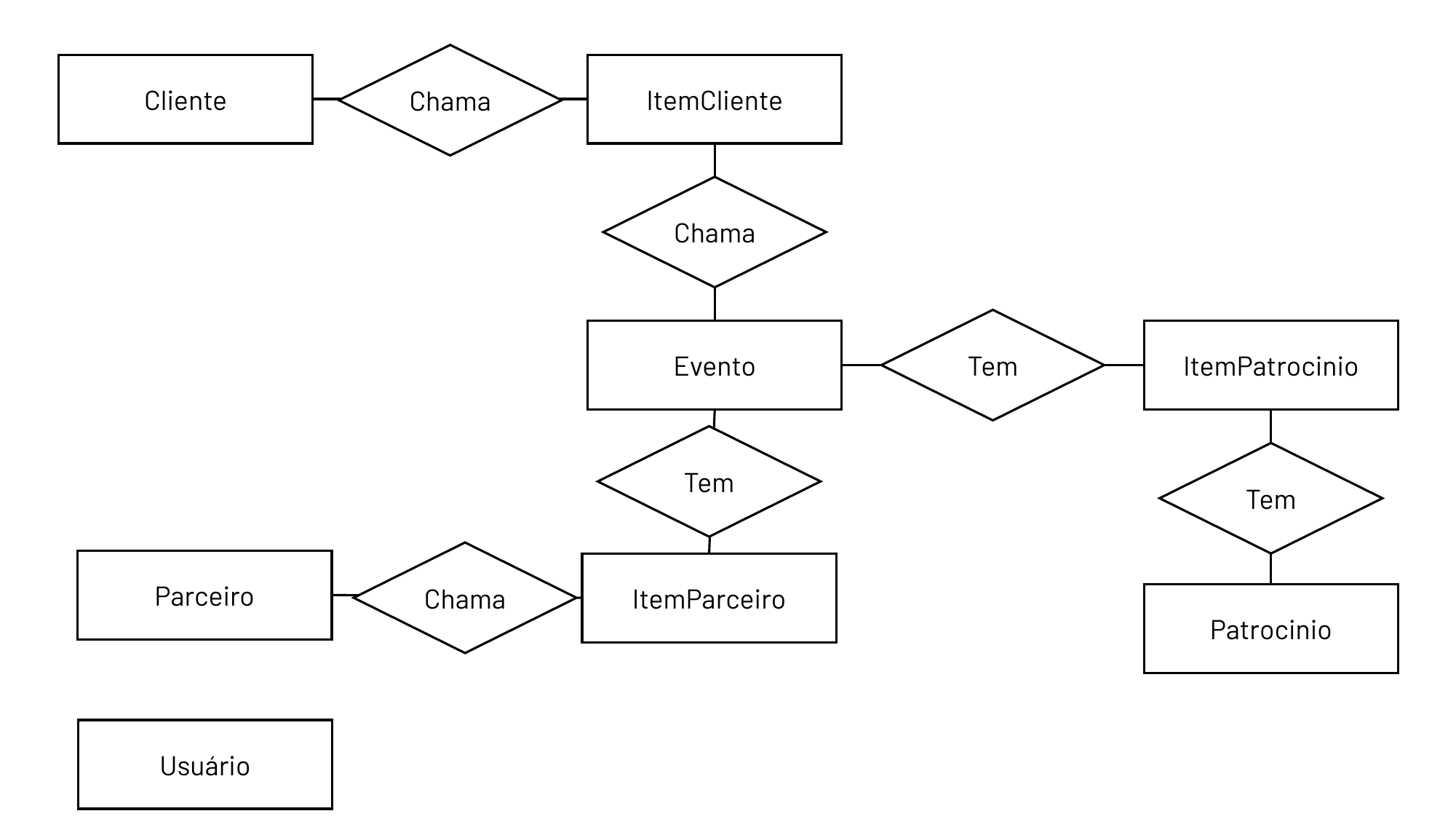

Chama
Cliente
ItemCliente
Chama
Tem
Evento
ItemPatrocinio
Tem
Tem
Chama
Parceiro
ItemParceiro
Patrocinio
Usuário